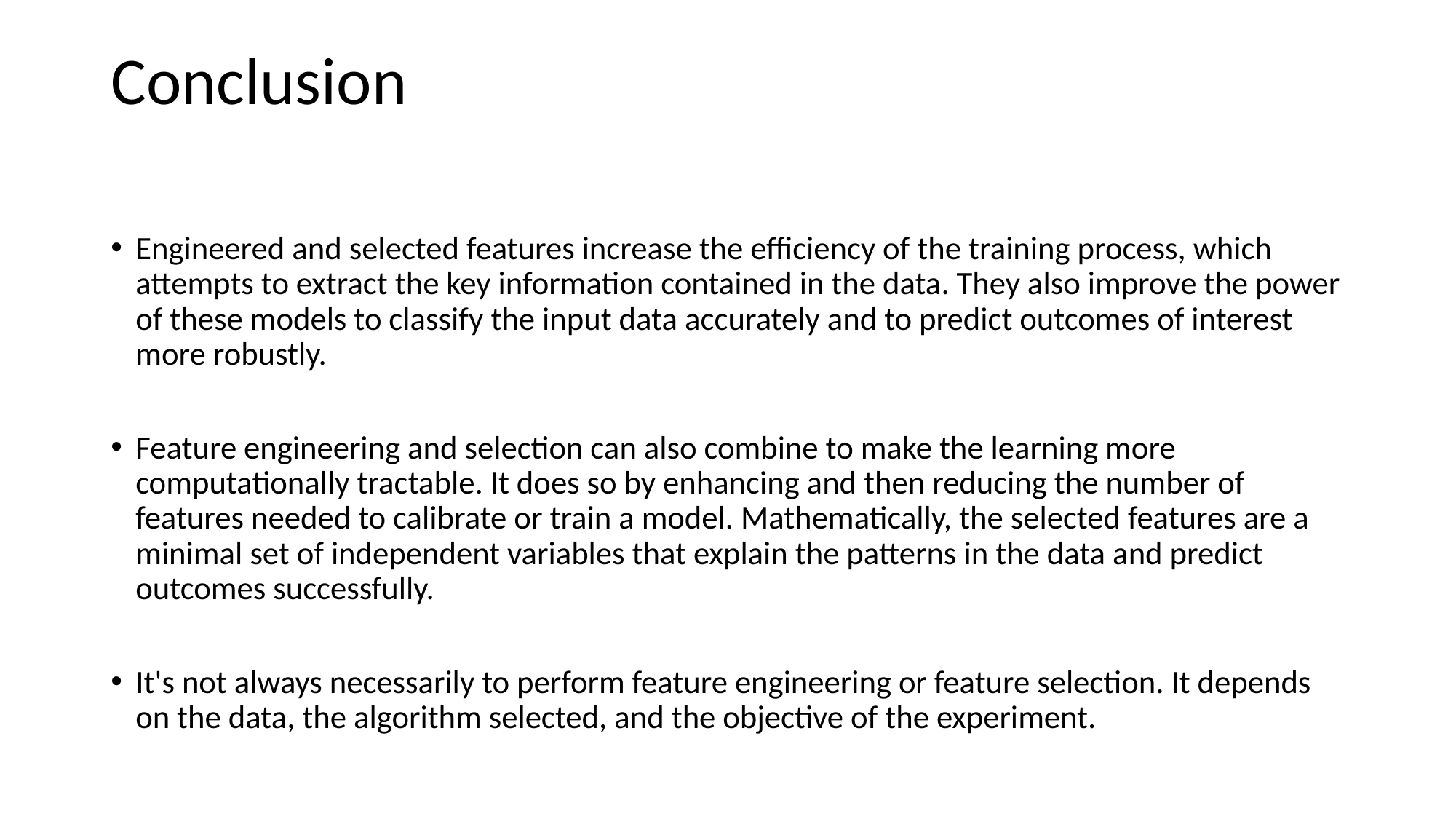

# Conclusion
Engineered and selected features increase the efficiency of the training process, which attempts to extract the key information contained in the data. They also improve the power of these models to classify the input data accurately and to predict outcomes of interest more robustly.

Feature engineering and selection can also combine to make the learning more computationally tractable. It does so by enhancing and then reducing the number of features needed to calibrate or train a model. Mathematically, the selected features are a minimal set of independent variables that explain the patterns in the data and predict outcomes successfully.

It's not always necessarily to perform feature engineering or feature selection. It depends on the data, the algorithm selected, and the objective of the experiment.